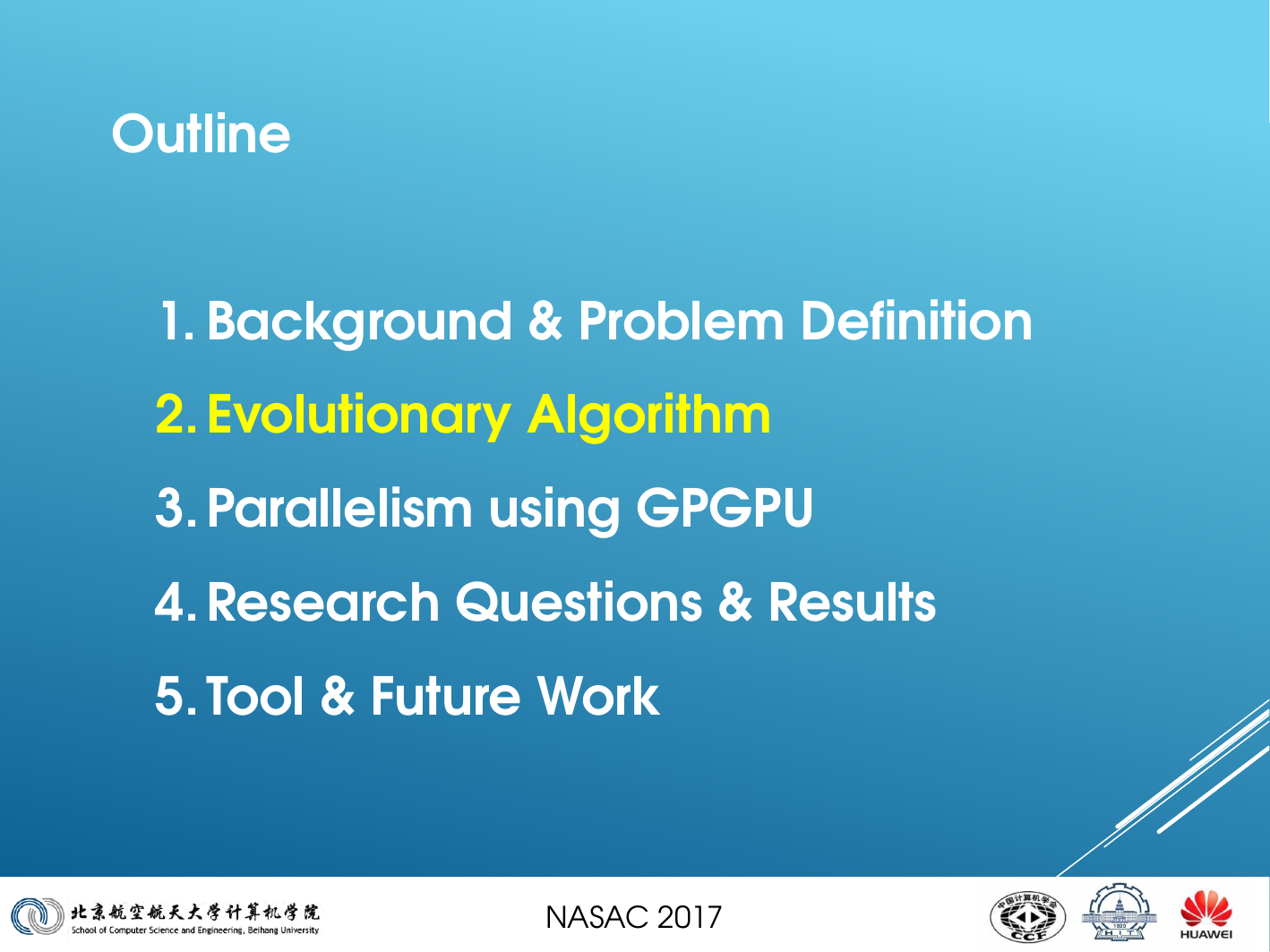

Outline
Background & Problem Definition
Evolutionary Algorithm
Parallelism using GPGPU
Research Questions & Results
Tool & Future Work